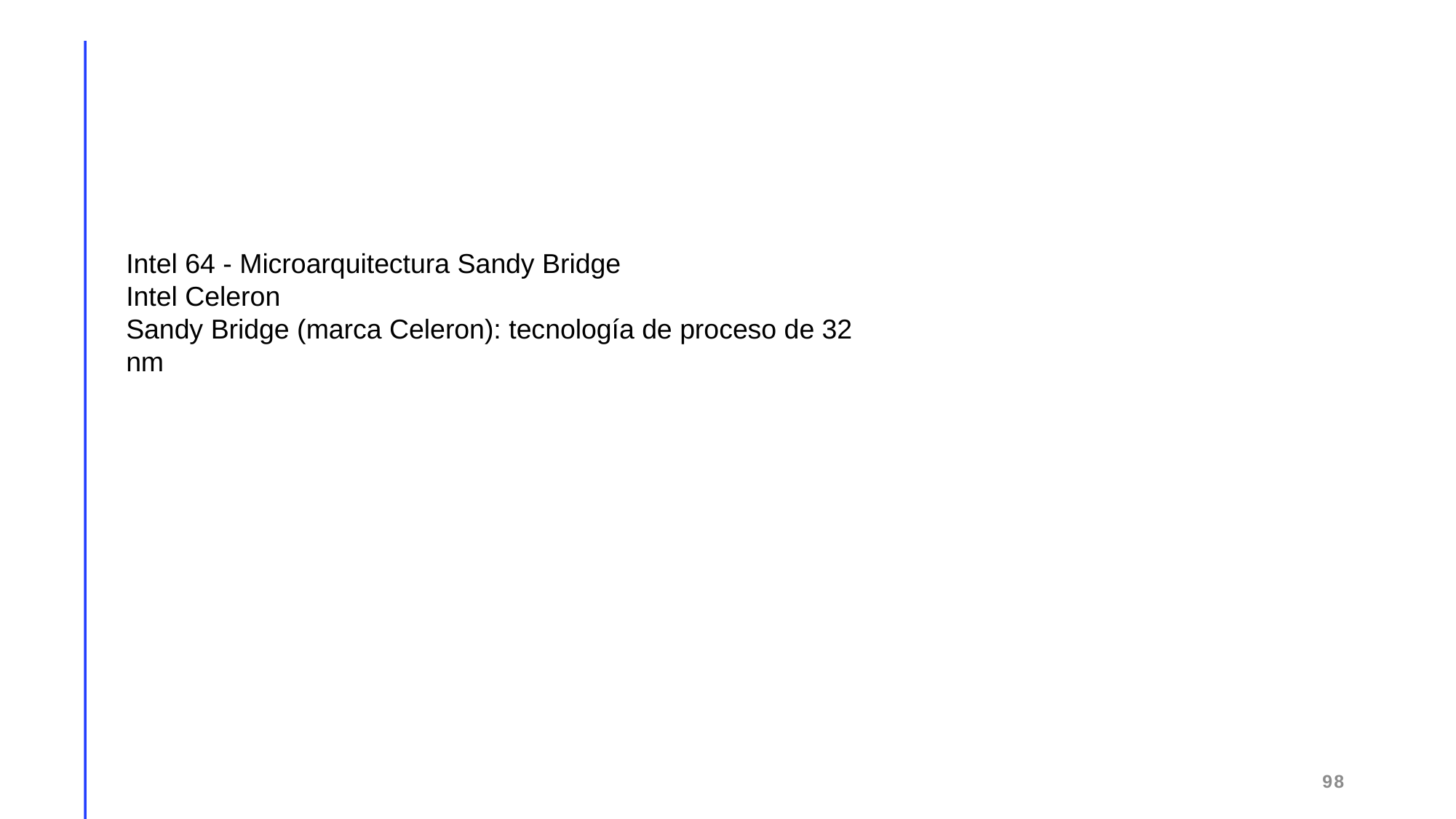

Intel 64 - Microarquitectura Sandy Bridge
Intel Celeron
Sandy Bridge (marca Celeron): tecnología de proceso de 32 nm
98